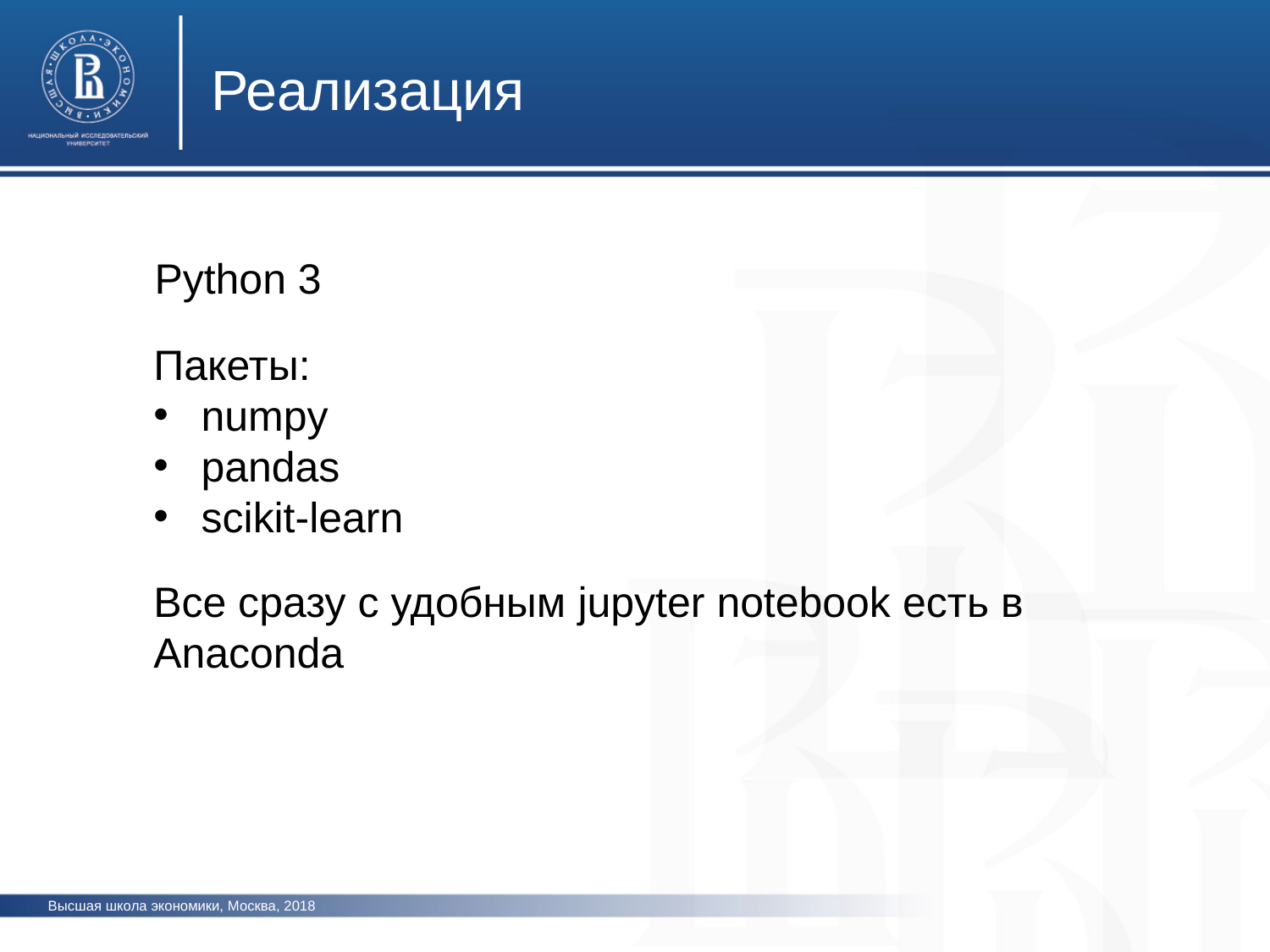

Реализация
Python 3
Пакеты:
numpy
pandas
scikit-learn
Все сразу с удобным jupyter notebook есть в Anaconda
Высшая школа экономики, Москва, 2018